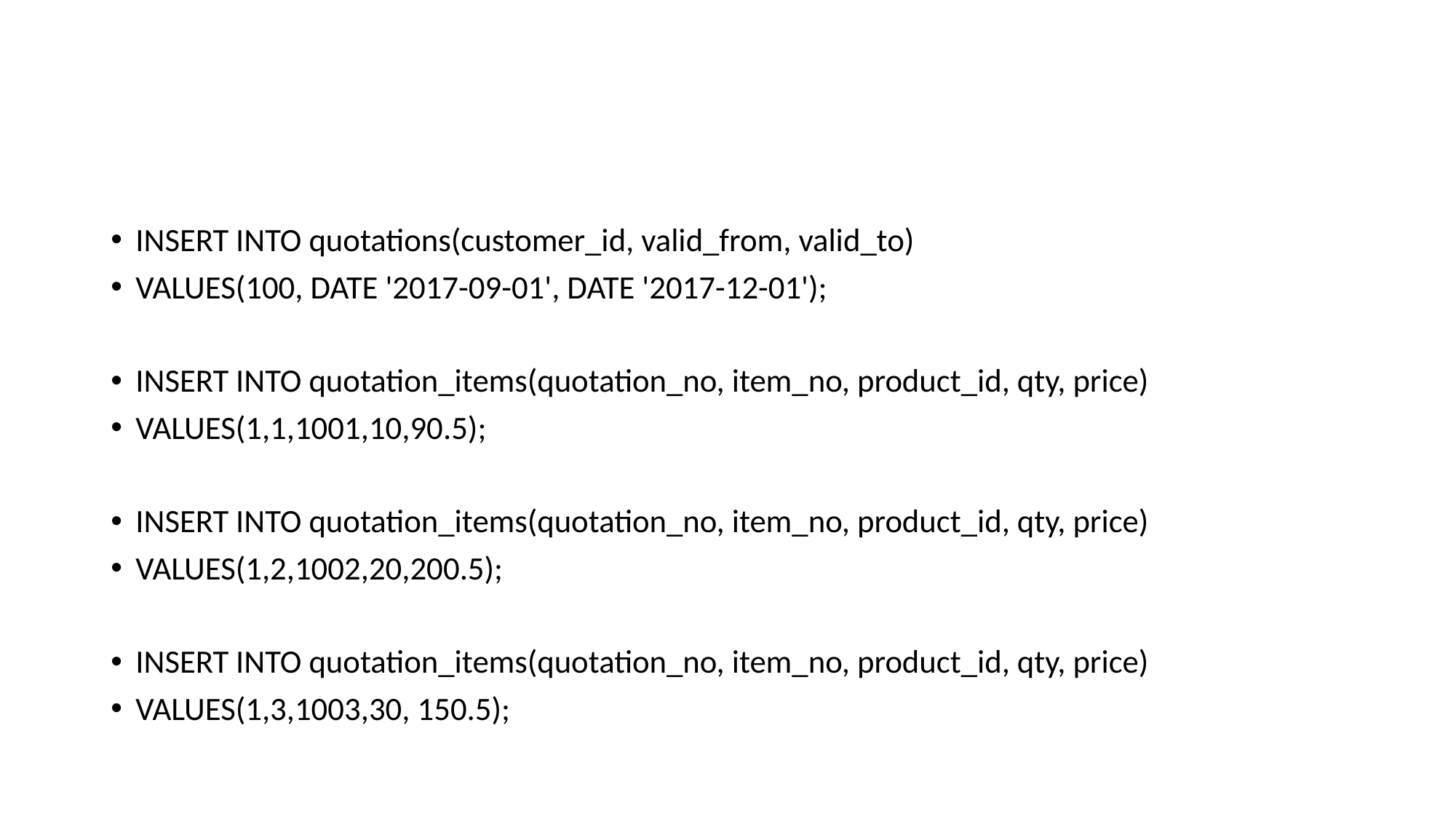

#
INSERT INTO quotations(customer_id, valid_from, valid_to)
VALUES(100, DATE '2017-09-01', DATE '2017-12-01');

INSERT INTO quotation_items(quotation_no, item_no, product_id, qty, price)
VALUES(1,1,1001,10,90.5);

INSERT INTO quotation_items(quotation_no, item_no, product_id, qty, price)
VALUES(1,2,1002,20,200.5);

INSERT INTO quotation_items(quotation_no, item_no, product_id, qty, price)
VALUES(1,3,1003,30, 150.5);